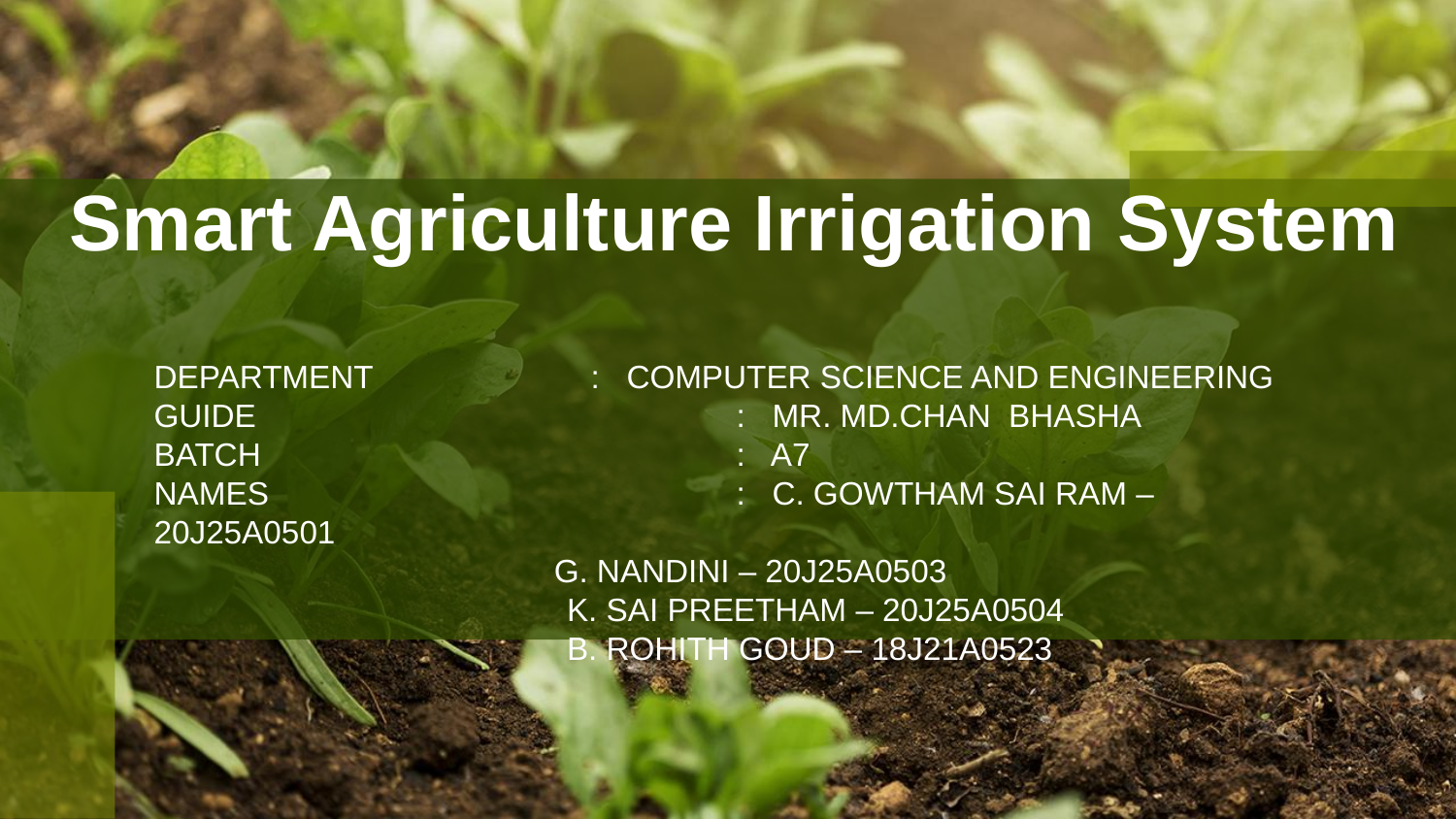

# Smart Agriculture Irrigation System
DEPARTMENT		:   COMPUTER SCIENCE AND ENGINEERING
GUIDE 				:   MR. MD.CHAN  BHASHA
BATCH				:   A7
NAMES				:   C. GOWTHAM SAI RAM – 20J25A0501
    G. NANDINI – 20J25A0503
                                              K. SAI PREETHAM – 20J25A0504
                                              B. ROHITH GOUD – 18J21A0523